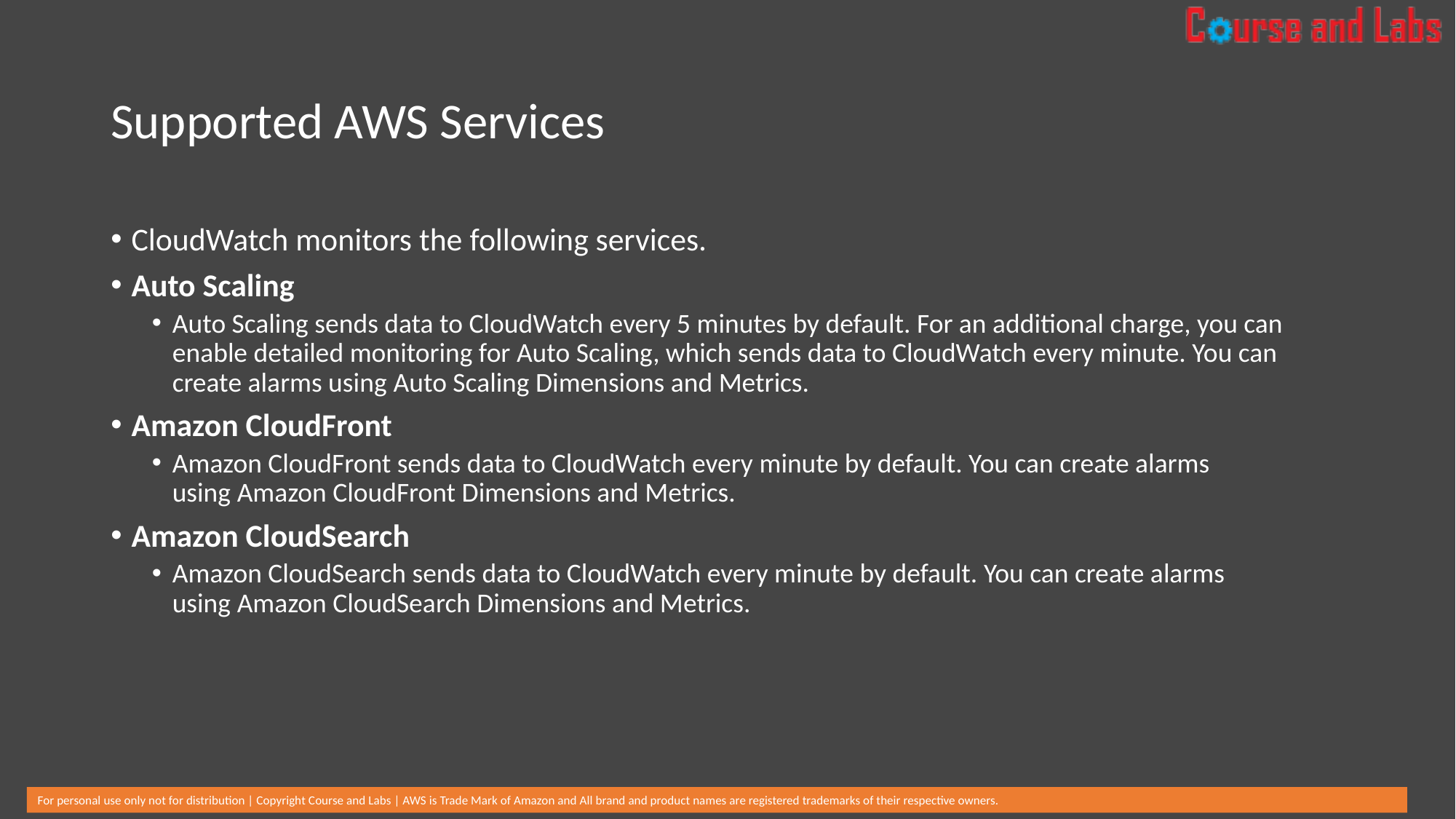

# Supported AWS Services
CloudWatch monitors the following services.
Auto Scaling
Auto Scaling sends data to CloudWatch every 5 minutes by default. For an additional charge, you can enable detailed monitoring for Auto Scaling, which sends data to CloudWatch every minute. You can create alarms using Auto Scaling Dimensions and Metrics.
Amazon CloudFront
Amazon CloudFront sends data to CloudWatch every minute by default. You can create alarms using Amazon CloudFront Dimensions and Metrics.
Amazon CloudSearch
Amazon CloudSearch sends data to CloudWatch every minute by default. You can create alarms using Amazon CloudSearch Dimensions and Metrics.